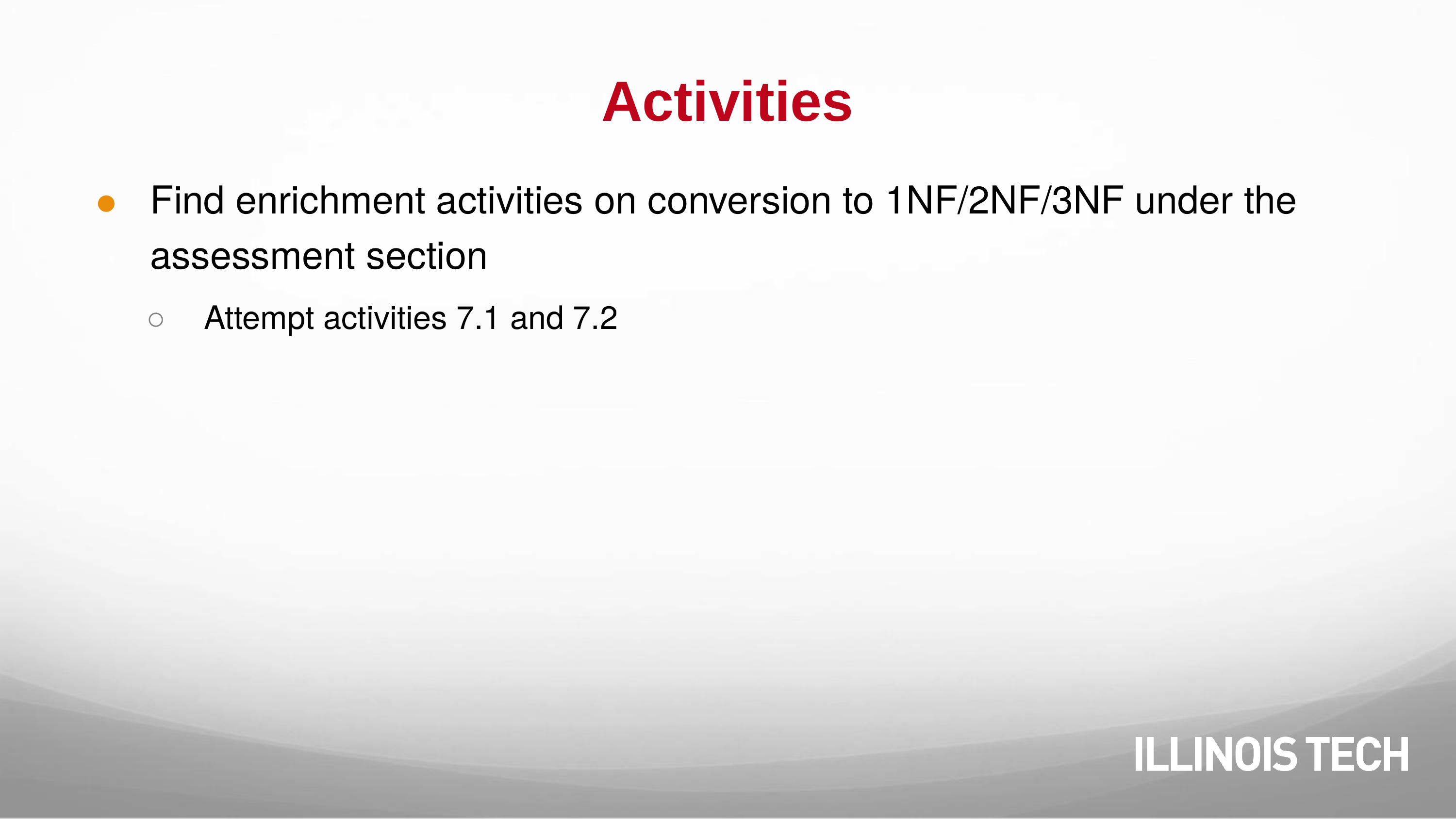

# Activities
Find enrichment activities on conversion to 1NF/2NF/3NF under the assessment section
Attempt activities 7.1 and 7.2